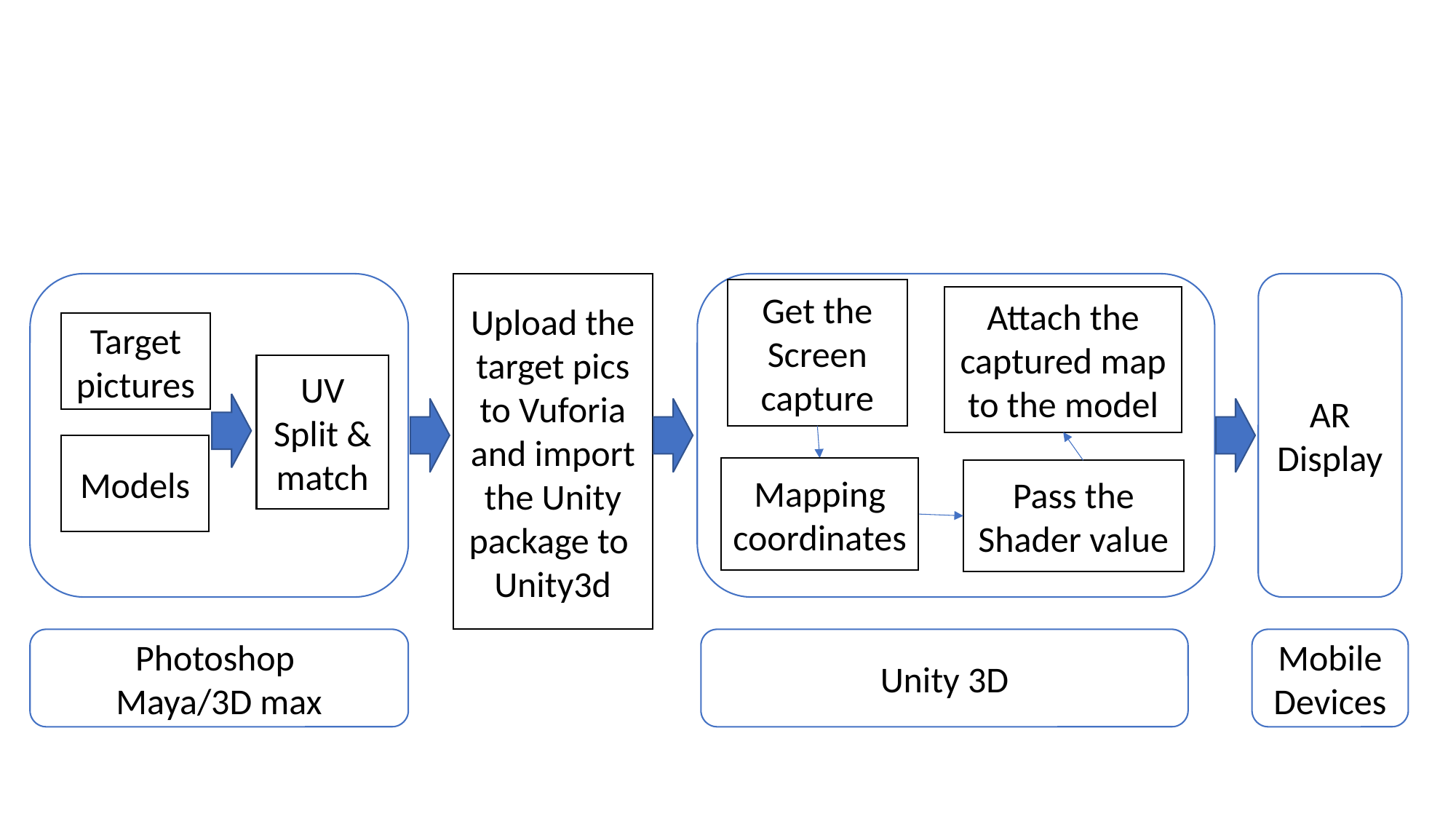

Upload the target pics to Vuforia and import the Unity package to  Unity3d

AR Display
Get the Screen capture
Attach the captured map to the model
Target pictures
UV Split & match

Models
Mapping coordinates
Pass the Shader value
Unity 3D
Mobile Devices
Photoshop
Maya/3D max